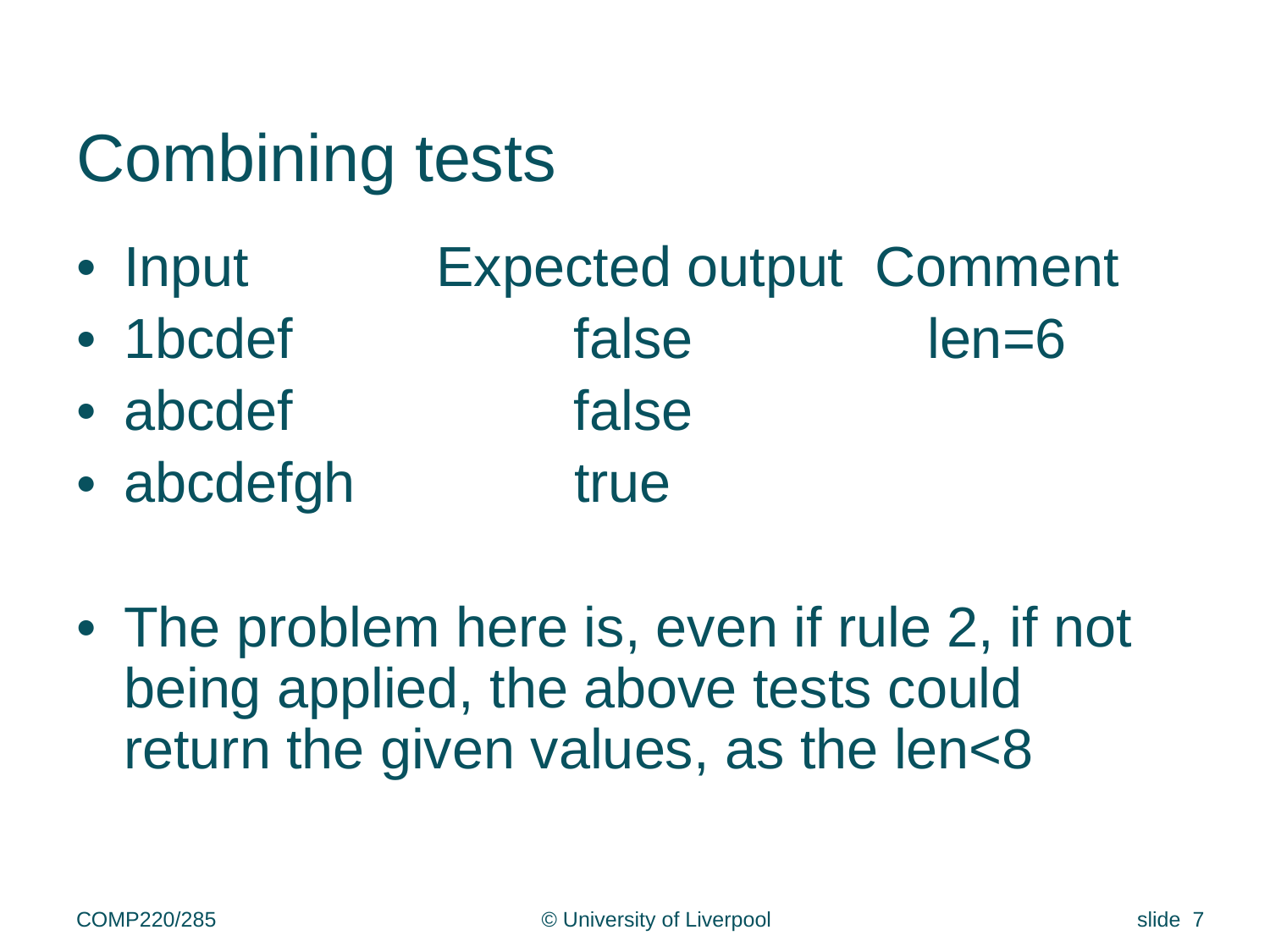

# Combining tests
Input            Expected output  Comment
1bcdef                  false               len=6
abcdef                  false
abcdefgh              true

The problem here is, even if rule 2, if not being applied, the above tests could return the given values, as the len<8
COMP220/285
© University of Liverpool
slide  7